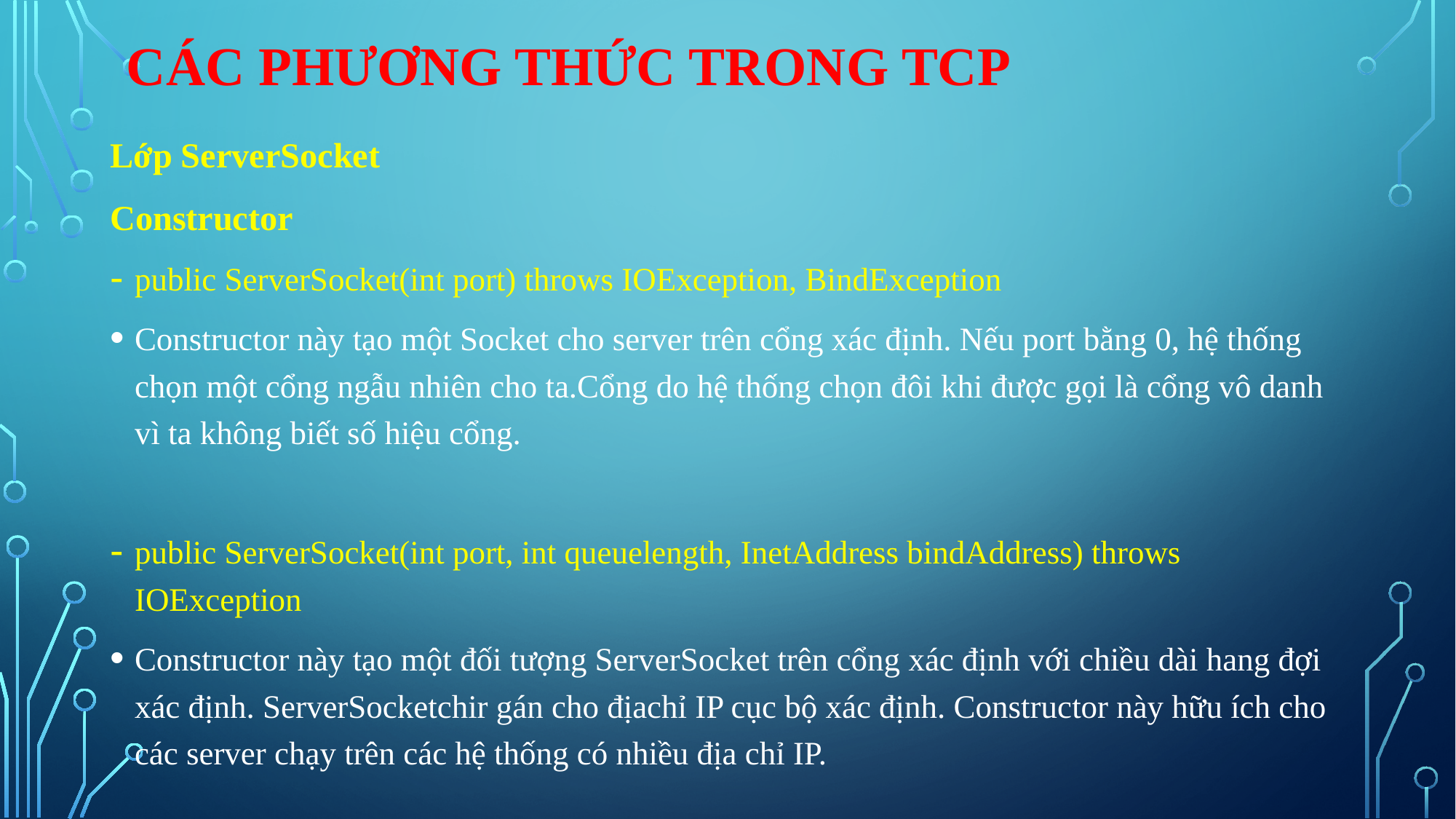

# Các phương thức trong TCP
Lớp ServerSocket
Constructor
public ServerSocket(int port) throws IOException, BindException
Constructor này tạo một Socket cho server trên cổng xác định. Nếu port bằng 0, hệ thống chọn một cổng ngẫu nhiên cho ta.Cổng do hệ thống chọn đôi khi được gọi là cổng vô danh vì ta không biết số hiệu cổng.

public ServerSocket(int port, int queuelength, InetAddress bindAddress) throws IOException
Constructor này tạo một đối tượng ServerSocket trên cổng xác định với chiều dài hang đợi xác định. ServerSocketchir gán cho địachỉ IP cục bộ xác định. Constructor này hữu ích cho các server chạy trên các hệ thống có nhiều địa chỉ IP.